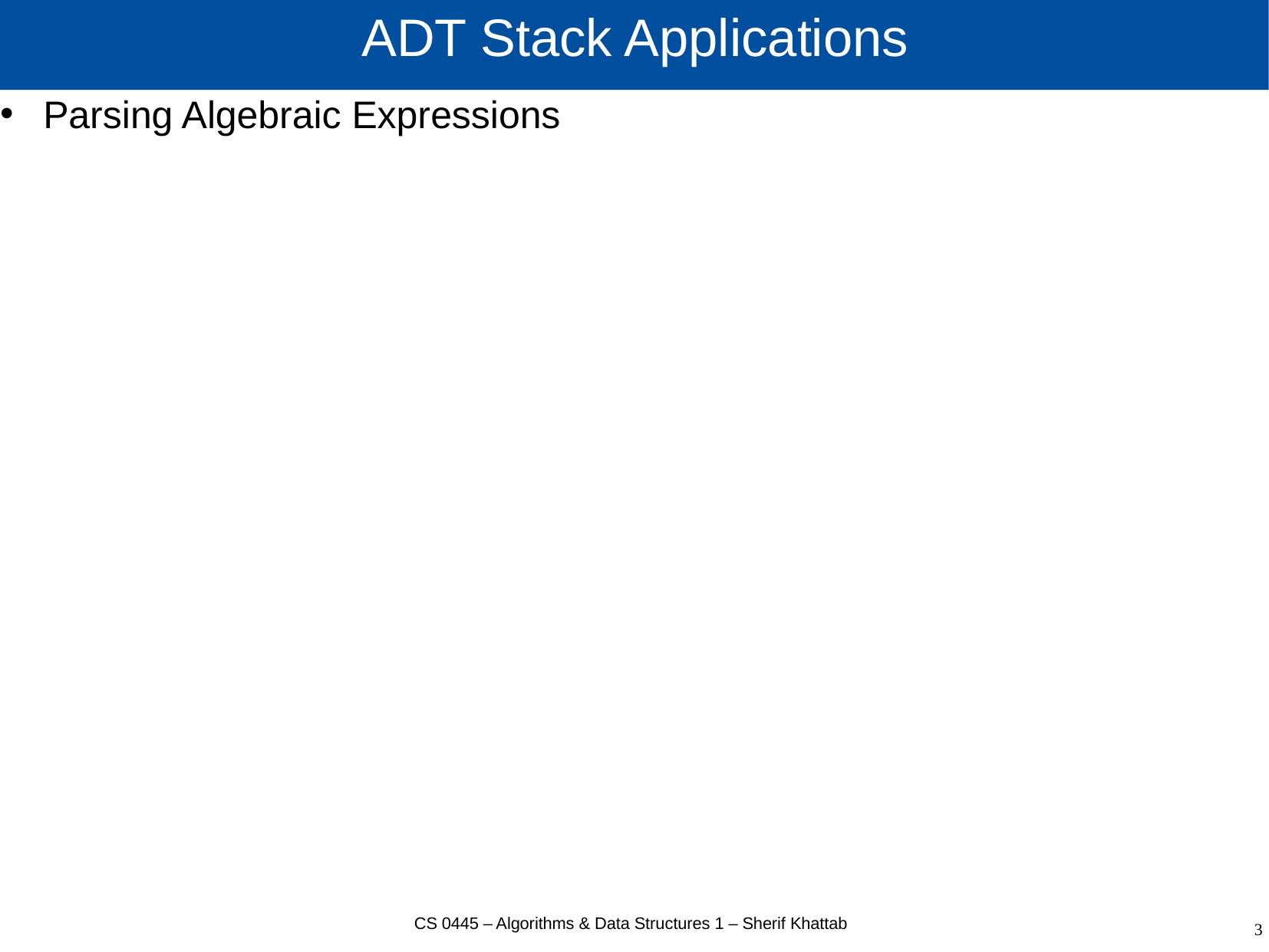

# ADT Stack Applications
Parsing Algebraic Expressions
CS 0445 – Algorithms & Data Structures 1 – Sherif Khattab
3